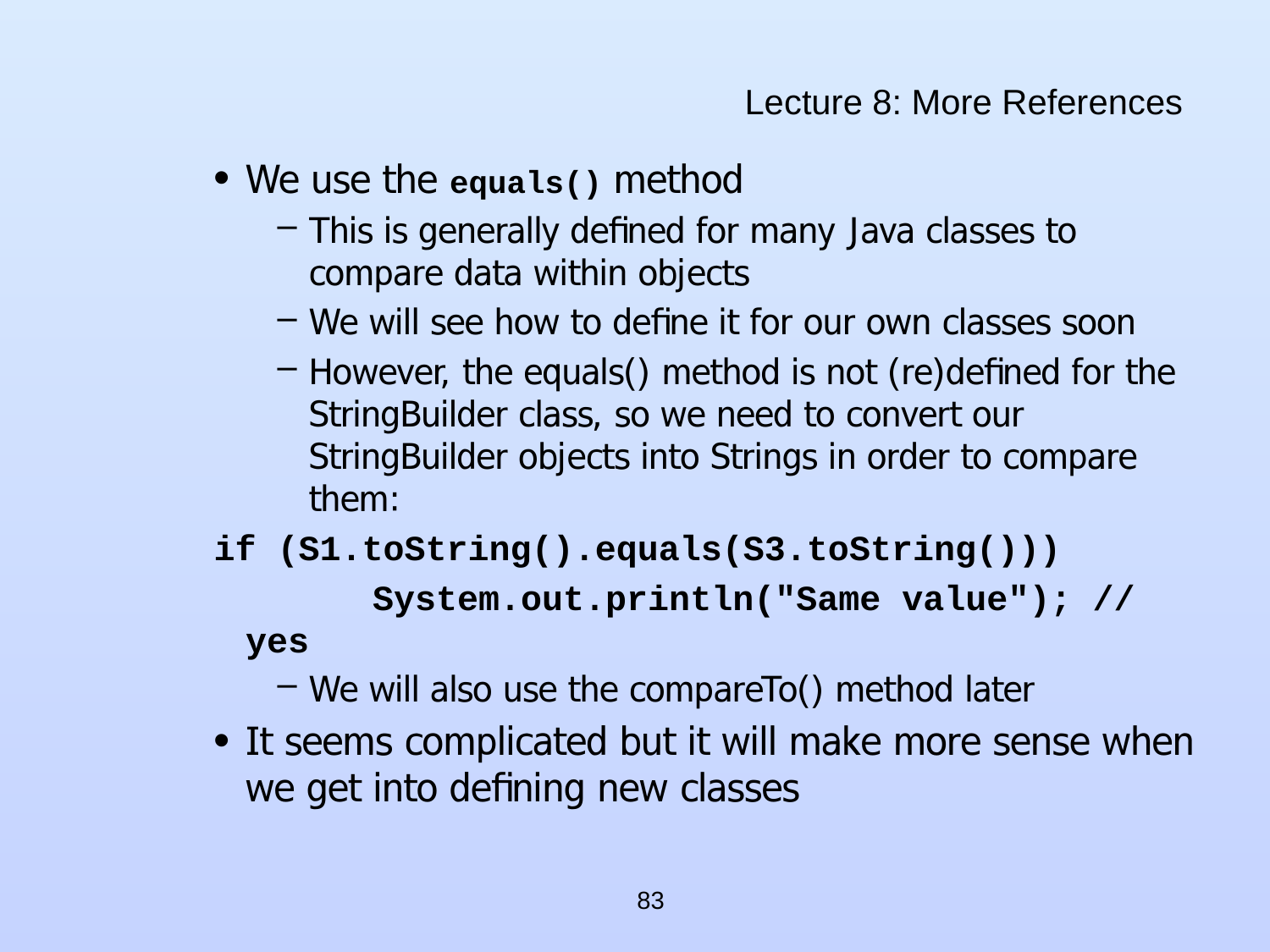

# Lecture 8: More References
We use the equals() method
This is generally defined for many Java classes to compare data within objects
We will see how to define it for our own classes soon
However, the equals() method is not (re)defined for the StringBuilder class, so we need to convert our StringBuilder objects into Strings in order to compare them:
if (S1.toString().equals(S3.toString()))
		System.out.println("Same value"); // yes
We will also use the compareTo() method later
It seems complicated but it will make more sense when we get into defining new classes
83